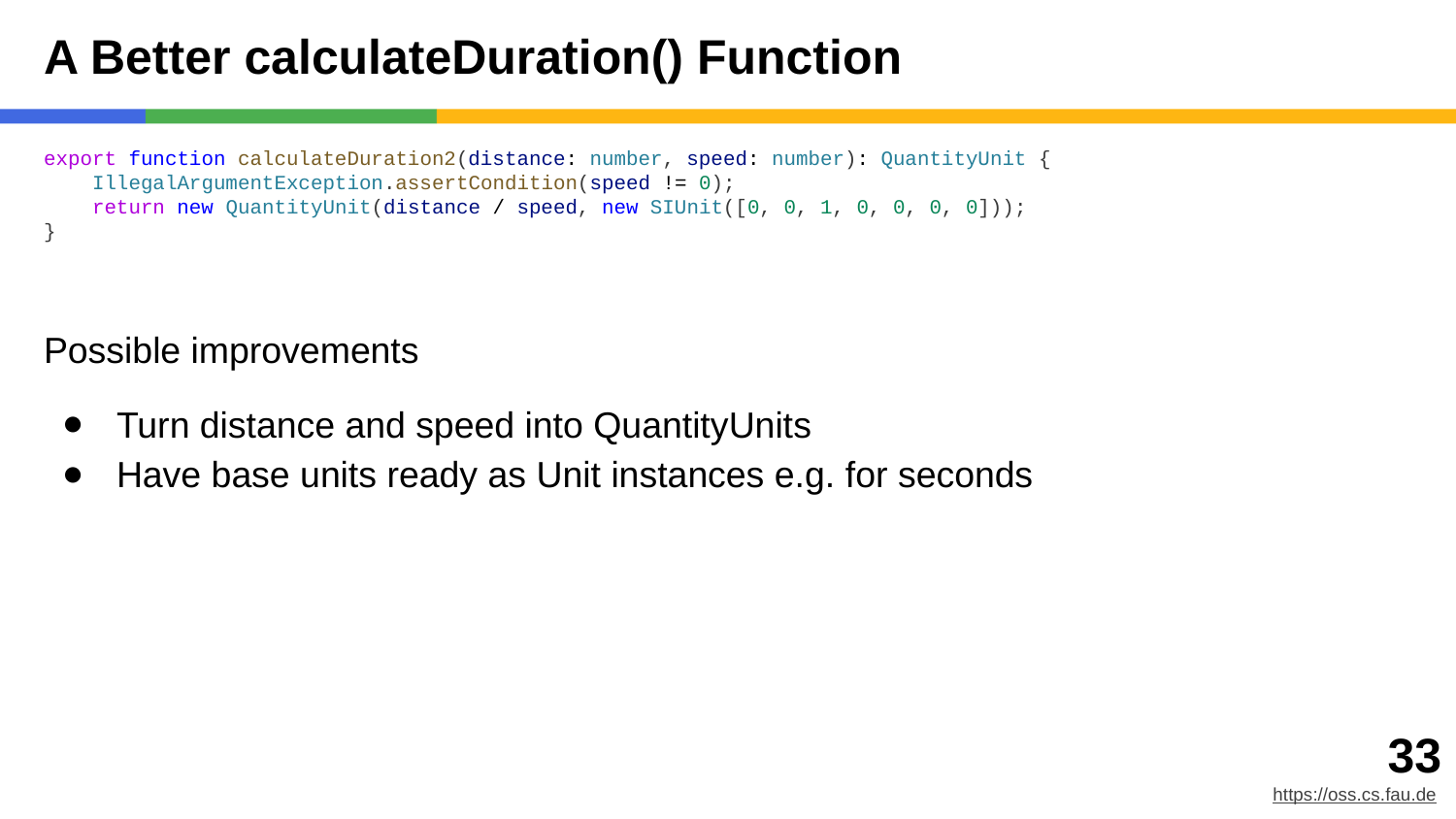

# A Better calculateDuration() Function
export function calculateDuration2(distance: number, speed: number): QuantityUnit {
    IllegalArgumentException.assertCondition(speed != 0);
    return new QuantityUnit(distance / speed, new SIUnit([0, 0, 1, 0, 0, 0, 0]));
}

Possible improvements
Turn distance and speed into QuantityUnits
Have base units ready as Unit instances e.g. for seconds
33
https://oss.cs.fau.de